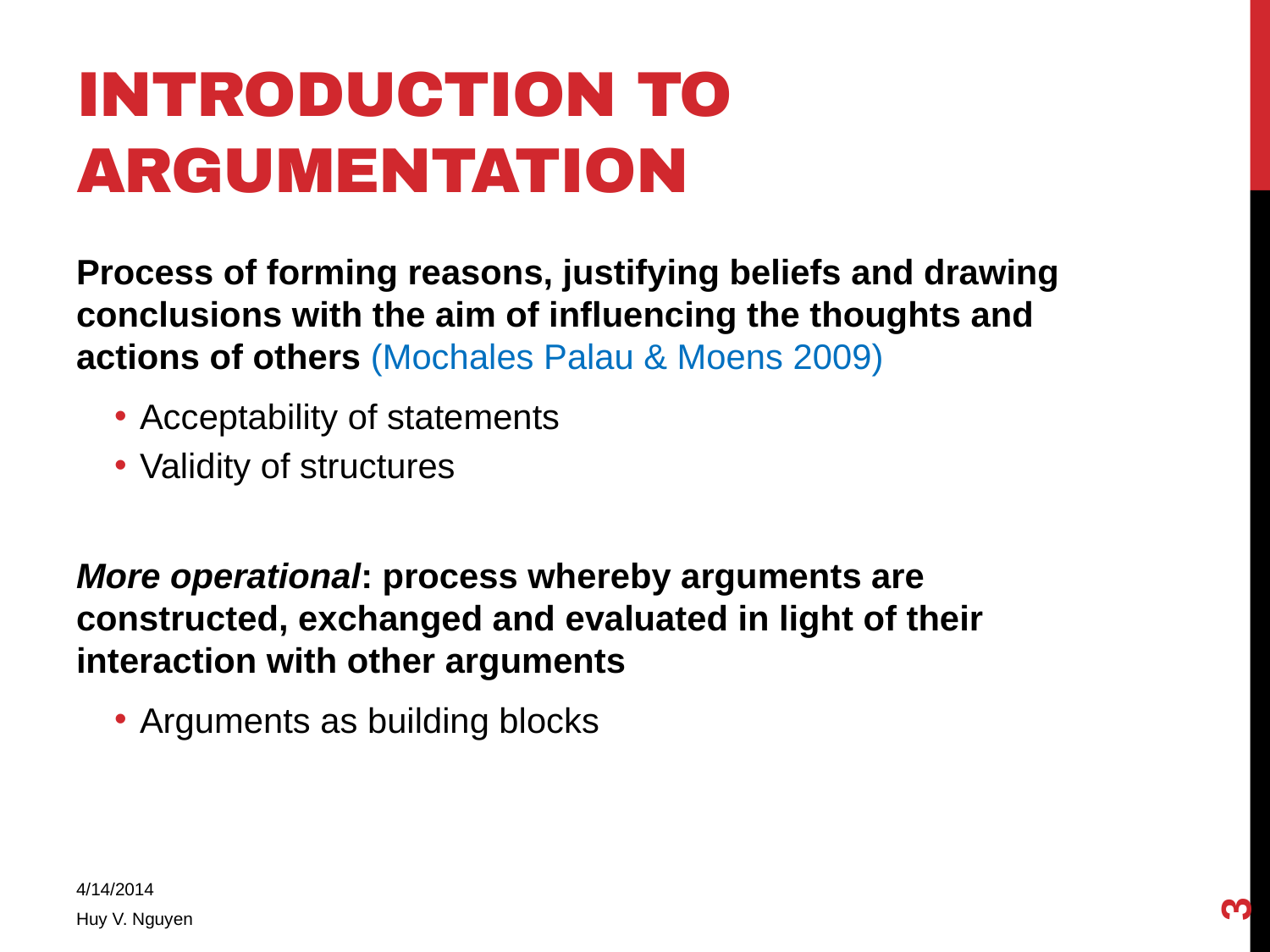

# Introduction to argumentation
Process of forming reasons, justifying beliefs and drawing conclusions with the aim of influencing the thoughts and actions of others (Mochales Palau & Moens 2009)
Acceptability of statements
Validity of structures

More operational: process whereby arguments are constructed, exchanged and evaluated in light of their interaction with other arguments
Arguments as building blocks
3
4/14/2014
Huy V. Nguyen